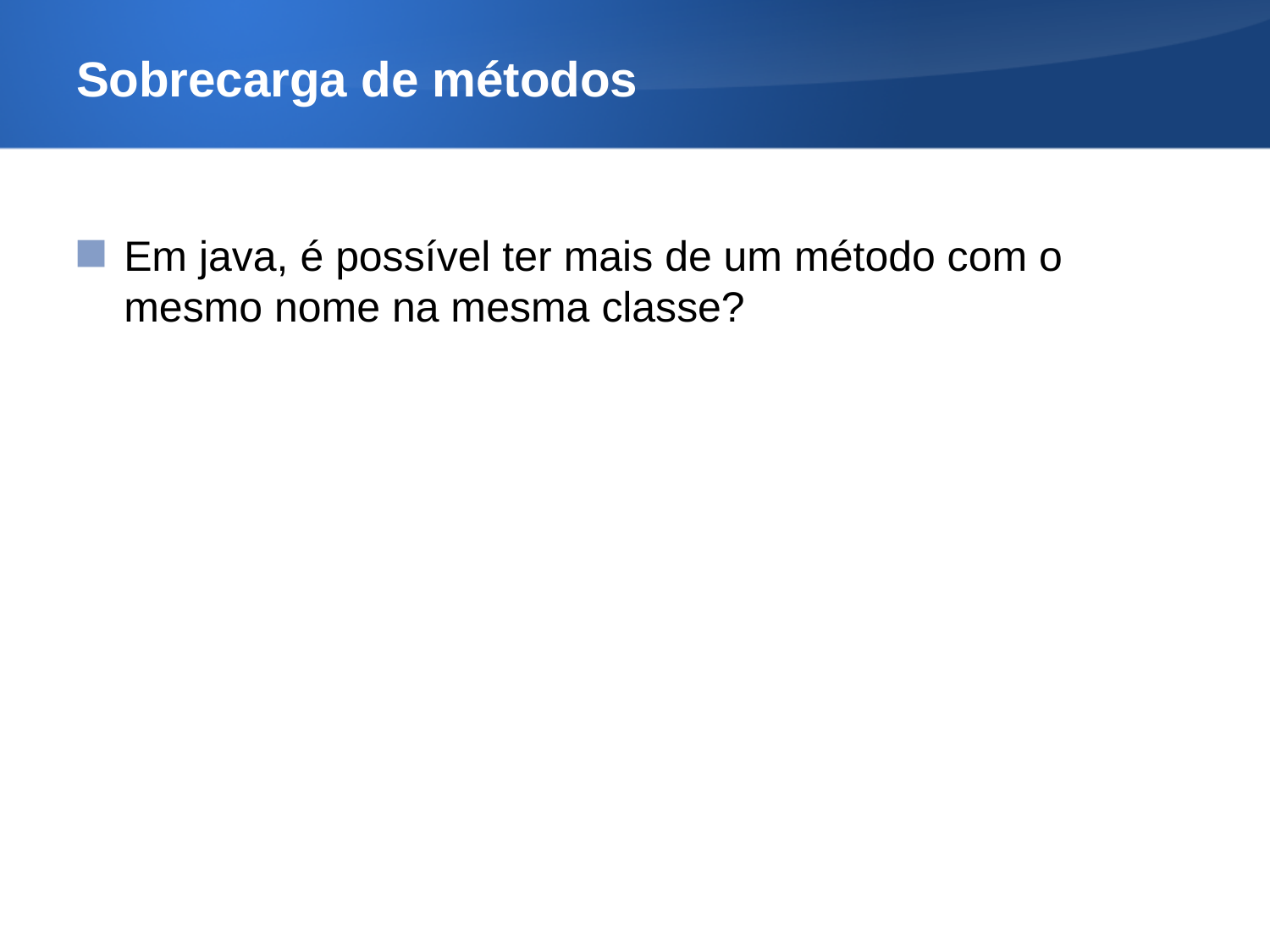

Sobrecarga de métodos
Em java, é possível ter mais de um método com o mesmo nome na mesma classe?